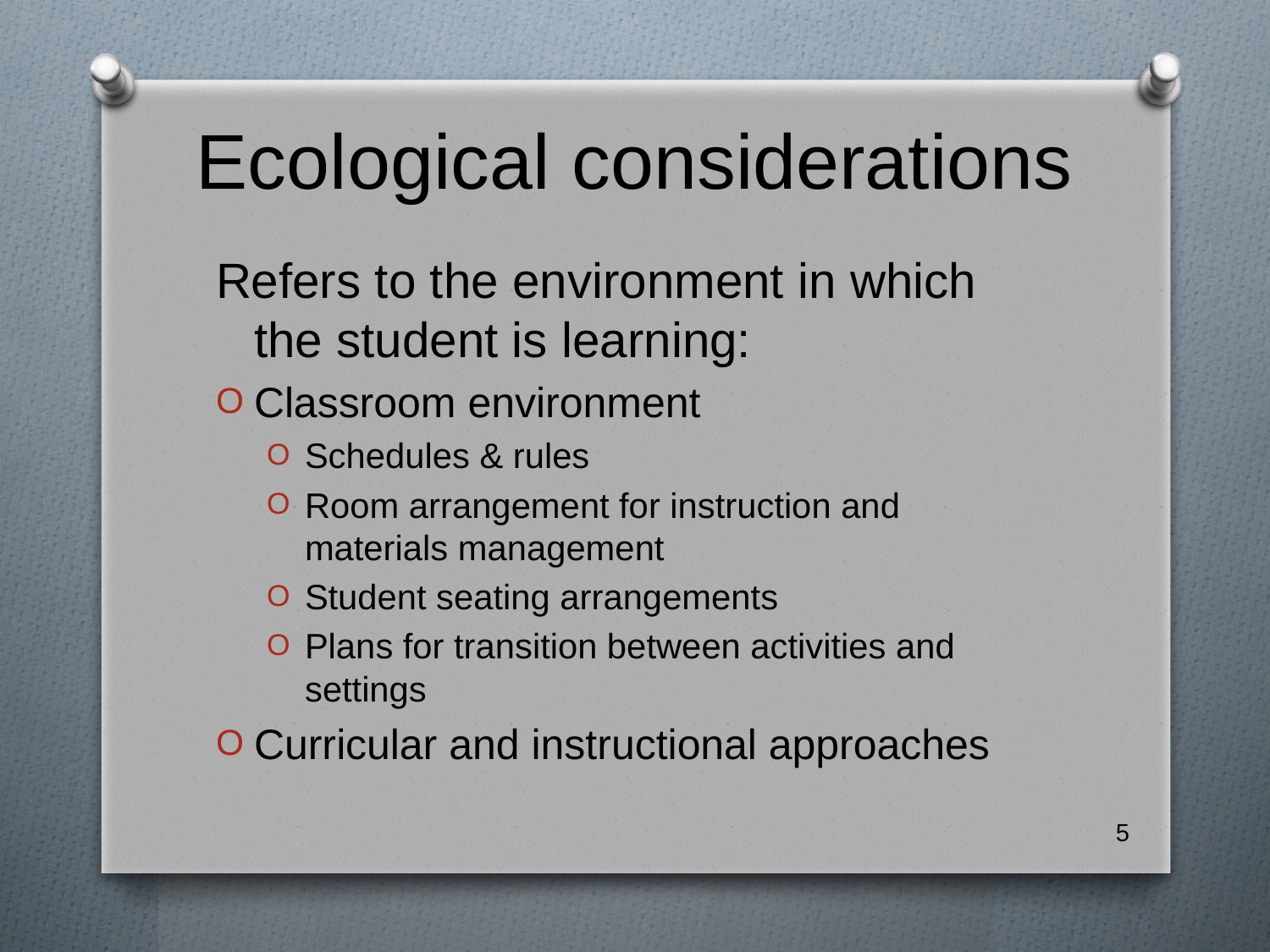

# Ecological considerations
Refers to the environment in which the student is learning:
Classroom environment
Schedules & rules
Room arrangement for instruction and materials management
Student seating arrangements
Plans for transition between activities and settings
Curricular and instructional approaches
5